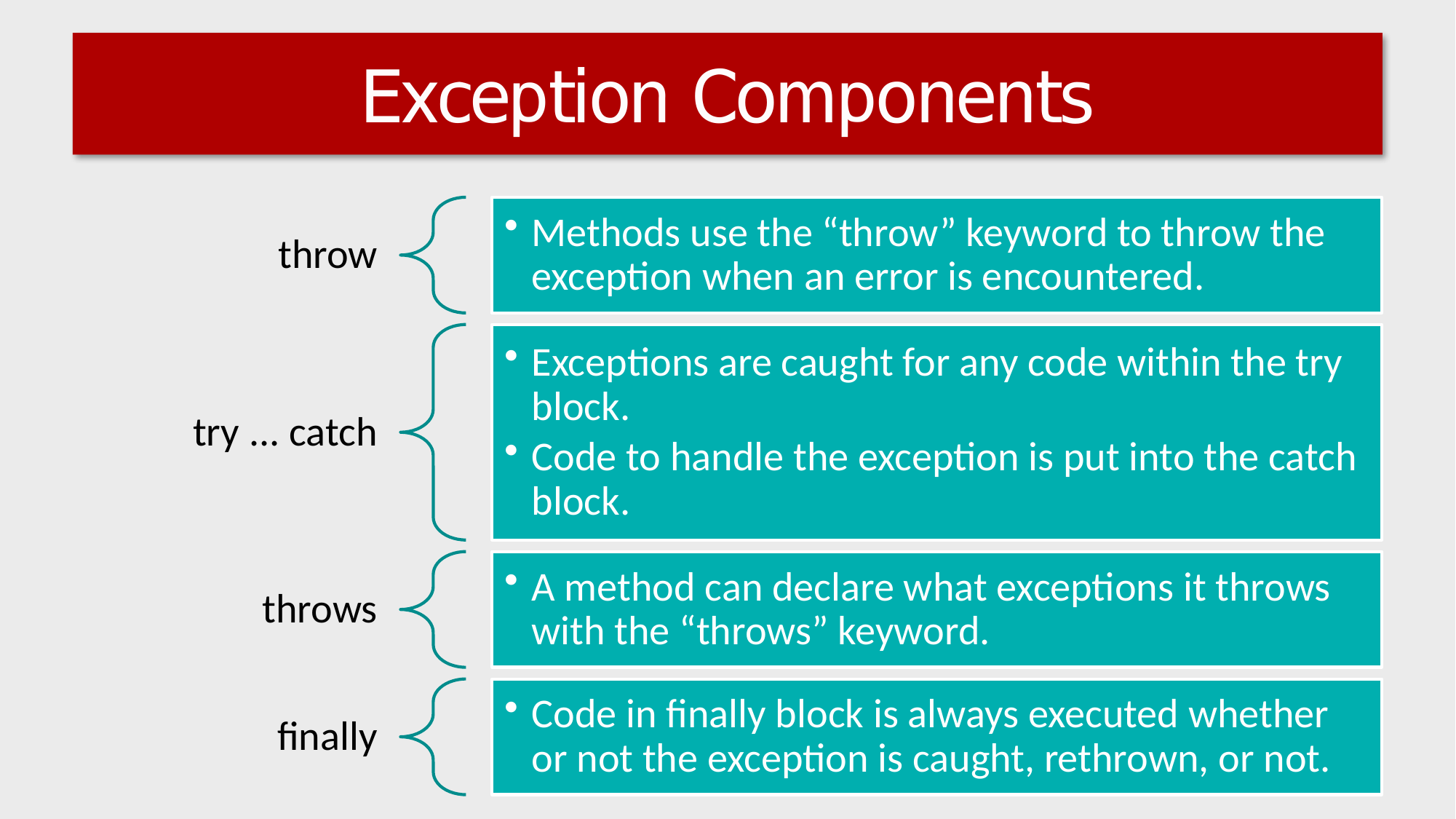

# Exception Components
throw
Methods use the “throw” keyword to throw the exception when an error is encountered.
try ... catch
Exceptions are caught for any code within the try block.
Code to handle the exception is put into the catch block.
throws
A method can declare what exceptions it throws with the “throws” keyword.
finally
Code in finally block is always executed whether or not the exception is caught, rethrown, or not.